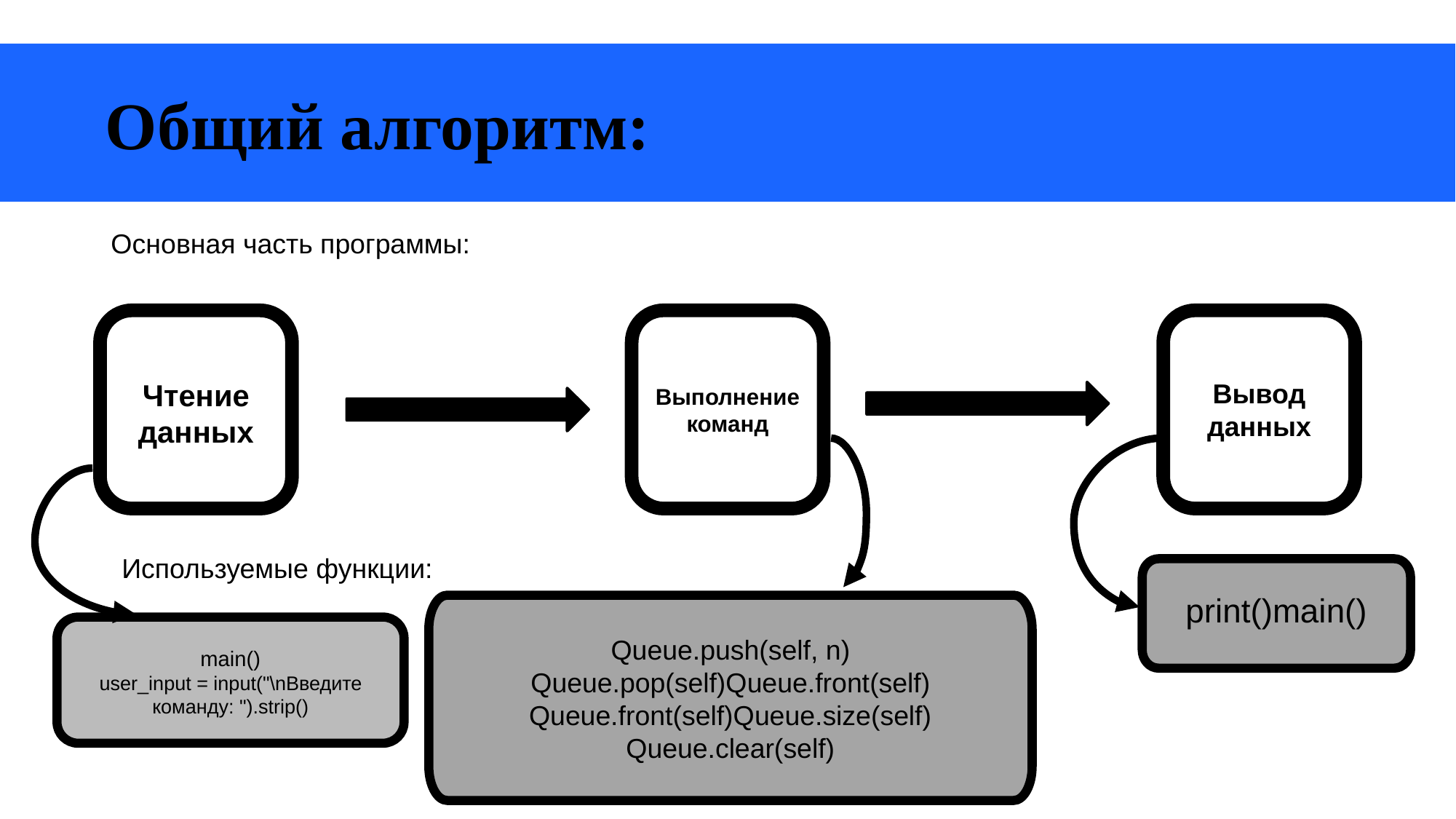

# Общий алгоритм:
Основная часть программы:

Чтение данных

Выполнение команд

Вывод данных

Используемые функции:

print()main()

Queue.push(self, n) Queue.pop(self)Queue.front(self) Queue.front(self)Queue.size(self) Queue.clear(self)

main()
user_input = input("\nВведите команду: ").strip()